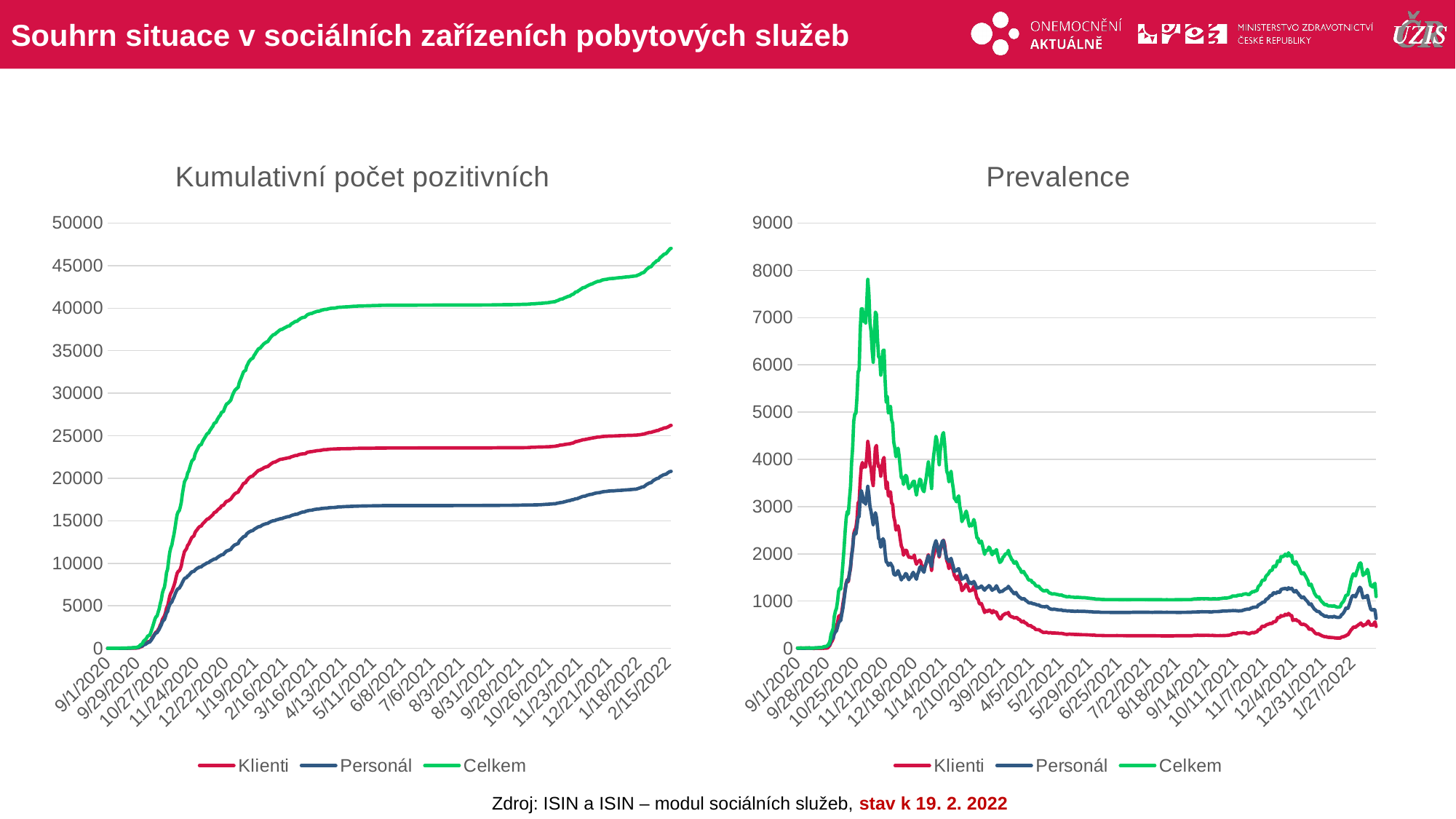

# Souhrn situace v sociálních zařízeních pobytových služeb

### Chart: Kumulativní počet pozitivních

| Category | Klienti | Personál | Celkem |
|---|---|---|---|
| 44075 | 6.0 | 2.0 | 8.0 |
| 44076 | 6.0 | 2.0 | 8.0 |
| 44077 | 6.0 | 2.0 | 8.0 |
| 44078 | 6.0 | 6.0 | 12.0 |
| 44079 | 6.0 | 6.0 | 12.0 |
| 44080 | 6.0 | 6.0 | 12.0 |
| 44081 | 6.0 | 6.0 | 12.0 |
| 44082 | 7.0 | 6.0 | 13.0 |
| 44083 | 8.0 | 8.0 | 16.0 |
| 44084 | 8.0 | 9.0 | 17.0 |
| 44085 | 8.0 | 10.0 | 18.0 |
| 44086 | 12.0 | 11.0 | 23.0 |
| 44087 | 13.0 | 11.0 | 24.0 |
| 44088 | 14.0 | 14.0 | 28.0 |
| 44089 | 14.0 | 15.0 | 29.0 |
| 44090 | 14.0 | 17.0 | 31.0 |
| 44091 | 14.0 | 19.0 | 33.0 |
| 44092 | 16.0 | 21.0 | 37.0 |
| 44093 | 17.0 | 22.0 | 39.0 |
| 44094 | 20.0 | 26.0 | 46.0 |
| 44095 | 21.0 | 31.0 | 52.0 |
| 44096 | 22.0 | 37.0 | 59.0 |
| 44097 | 23.0 | 38.0 | 61.0 |
| 44098 | 26.0 | 42.0 | 68.0 |
| 44099 | 27.0 | 54.0 | 81.0 |
| 44100 | 32.0 | 61.0 | 93.0 |
| 44101 | 37.0 | 63.0 | 100.0 |
| 44102 | 40.0 | 69.0 | 109.0 |
| 44103 | 45.0 | 94.0 | 139.0 |
| 44104 | 73.0 | 104.0 | 177.0 |
| 44105 | 104.0 | 134.0 | 238.0 |
| 44106 | 166.0 | 230.0 | 396.0 |
| 44107 | 202.0 | 261.0 | 463.0 |
| 44108 | 256.0 | 292.0 | 548.0 |
| 44109 | 423.0 | 389.0 | 812.0 |
| 44110 | 505.0 | 440.0 | 945.0 |
| 44111 | 550.0 | 483.0 | 1033.0 |
| 44112 | 629.0 | 569.0 | 1198.0 |
| 44113 | 768.0 | 662.0 | 1430.0 |
| 44114 | 798.0 | 713.0 | 1511.0 |
| 44115 | 811.0 | 739.0 | 1550.0 |
| 44116 | 949.0 | 913.0 | 1862.0 |
| 44117 | 1174.0 | 1075.0 | 2249.0 |
| 44118 | 1355.0 | 1274.0 | 2629.0 |
| 44119 | 1555.0 | 1483.0 | 3038.0 |
| 44120 | 1760.0 | 1697.0 | 3457.0 |
| 44121 | 1916.0 | 1804.0 | 3720.0 |
| 44122 | 1957.0 | 1853.0 | 3810.0 |
| 44123 | 2200.0 | 2052.0 | 4252.0 |
| 44124 | 2400.0 | 2254.0 | 4654.0 |
| 44125 | 2727.0 | 2525.0 | 5252.0 |
| 44126 | 2961.0 | 2766.0 | 5727.0 |
| 44127 | 3385.0 | 3107.0 | 6492.0 |
| 44128 | 3613.0 | 3297.0 | 6910.0 |
| 44129 | 3811.0 | 3387.0 | 7198.0 |
| 44130 | 4200.0 | 3770.0 | 7970.0 |
| 44131 | 4736.0 | 4188.0 | 8924.0 |
| 44132 | 4999.0 | 4325.0 | 9324.0 |
| 44133 | 5544.0 | 4807.0 | 10351.0 |
| 44134 | 6134.0 | 5151.0 | 11285.0 |
| 44135 | 6472.0 | 5338.0 | 11810.0 |
| 44136 | 6686.0 | 5458.0 | 12144.0 |
| 44137 | 7023.0 | 5772.0 | 12795.0 |
| 44138 | 7371.0 | 6015.0 | 13386.0 |
| 44139 | 7795.0 | 6360.0 | 14155.0 |
| 44140 | 8335.0 | 6650.0 | 14985.0 |
| 44141 | 8826.0 | 6896.0 | 15722.0 |
| 44142 | 9041.0 | 7016.0 | 16057.0 |
| 44143 | 9120.0 | 7067.0 | 16187.0 |
| 44144 | 9326.0 | 7274.0 | 16600.0 |
| 44145 | 9711.0 | 7485.0 | 17196.0 |
| 44146 | 10390.0 | 7757.0 | 18147.0 |
| 44147 | 10892.0 | 8002.0 | 18894.0 |
| 44148 | 11377.0 | 8211.0 | 19588.0 |
| 44149 | 11558.0 | 8286.0 | 19844.0 |
| 44150 | 11727.0 | 8318.0 | 20045.0 |
| 44151 | 12115.0 | 8515.0 | 20630.0 |
| 44152 | 12254.0 | 8566.0 | 20820.0 |
| 44153 | 12523.0 | 8733.0 | 21256.0 |
| 44154 | 12795.0 | 8867.0 | 21662.0 |
| 44155 | 13037.0 | 8994.0 | 22031.0 |
| 44156 | 13132.0 | 9035.0 | 22167.0 |
| 44157 | 13224.0 | 9053.0 | 22277.0 |
| 44158 | 13609.0 | 9200.0 | 22809.0 |
| 44159 | 13810.0 | 9311.0 | 23121.0 |
| 44160 | 13940.0 | 9407.0 | 23347.0 |
| 44161 | 14139.0 | 9465.0 | 23604.0 |
| 44162 | 14278.0 | 9548.0 | 23826.0 |
| 44163 | 14356.0 | 9571.0 | 23927.0 |
| 44164 | 14386.0 | 9587.0 | 23973.0 |
| 44165 | 14599.0 | 9699.0 | 24298.0 |
| 44166 | 14723.0 | 9790.0 | 24513.0 |
| 44167 | 14857.0 | 9864.0 | 24721.0 |
| 44168 | 14987.0 | 9927.0 | 24914.0 |
| 44169 | 15135.0 | 10020.0 | 25155.0 |
| 44170 | 15224.0 | 10062.0 | 25286.0 |
| 44171 | 15246.0 | 10089.0 | 25335.0 |
| 44172 | 15389.0 | 10210.0 | 25599.0 |
| 44173 | 15480.0 | 10289.0 | 25769.0 |
| 44174 | 15621.0 | 10354.0 | 25975.0 |
| 44175 | 15705.0 | 10415.0 | 26120.0 |
| 44176 | 15938.0 | 10495.0 | 26433.0 |
| 44177 | 16006.0 | 10516.0 | 26522.0 |
| 44178 | 16056.0 | 10533.0 | 26589.0 |
| 44179 | 16206.0 | 10673.0 | 26879.0 |
| 44180 | 16340.0 | 10745.0 | 27085.0 |
| 44181 | 16440.0 | 10843.0 | 27283.0 |
| 44182 | 16508.0 | 10897.0 | 27405.0 |
| 44183 | 16731.0 | 10983.0 | 27714.0 |
| 44184 | 16792.0 | 11015.0 | 27807.0 |
| 44185 | 16814.0 | 11044.0 | 27858.0 |
| 44186 | 16994.0 | 11210.0 | 28204.0 |
| 44187 | 17171.0 | 11327.0 | 28498.0 |
| 44188 | 17293.0 | 11451.0 | 28744.0 |
| 44189 | 17311.0 | 11483.0 | 28794.0 |
| 44190 | 17383.0 | 11534.0 | 28917.0 |
| 44191 | 17462.0 | 11587.0 | 29049.0 |
| 44192 | 17560.0 | 11636.0 | 29196.0 |
| 44193 | 17726.0 | 11832.0 | 29558.0 |
| 44194 | 17912.0 | 11980.0 | 29892.0 |
| 44195 | 18058.0 | 12093.0 | 30151.0 |
| 44196 | 18194.0 | 12184.0 | 30378.0 |
| 44197 | 18261.0 | 12217.0 | 30478.0 |
| 44198 | 18322.0 | 12282.0 | 30604.0 |
| 44199 | 18364.0 | 12321.0 | 30685.0 |
| 44200 | 18634.0 | 12610.0 | 31244.0 |
| 44201 | 18789.0 | 12759.0 | 31548.0 |
| 44202 | 18952.0 | 12880.0 | 31832.0 |
| 44203 | 19186.0 | 12989.0 | 32175.0 |
| 44204 | 19374.0 | 13122.0 | 32496.0 |
| 44205 | 19439.0 | 13179.0 | 32618.0 |
| 44206 | 19472.0 | 13206.0 | 32678.0 |
| 44207 | 19715.0 | 13450.0 | 33165.0 |
| 44208 | 19842.0 | 13550.0 | 33392.0 |
| 44209 | 20017.0 | 13662.0 | 33679.0 |
| 44210 | 20114.0 | 13720.0 | 33834.0 |
| 44211 | 20201.0 | 13791.0 | 33992.0 |
| 44212 | 20236.0 | 13827.0 | 34063.0 |
| 44213 | 20282.0 | 13856.0 | 34138.0 |
| 44214 | 20447.0 | 13987.0 | 34434.0 |
| 44215 | 20529.0 | 14064.0 | 34593.0 |
| 44216 | 20676.0 | 14137.0 | 34813.0 |
| 44217 | 20784.0 | 14206.0 | 34990.0 |
| 44218 | 20902.0 | 14289.0 | 35191.0 |
| 44219 | 20955.0 | 14317.0 | 35272.0 |
| 44220 | 20981.0 | 14331.0 | 35312.0 |
| 44221 | 21067.0 | 14422.0 | 35489.0 |
| 44222 | 21110.0 | 14501.0 | 35611.0 |
| 44223 | 21206.0 | 14561.0 | 35767.0 |
| 44224 | 21273.0 | 14595.0 | 35868.0 |
| 44225 | 21310.0 | 14644.0 | 35954.0 |
| 44226 | 21359.0 | 14675.0 | 36034.0 |
| 44227 | 21369.0 | 14689.0 | 36058.0 |
| 44228 | 21477.0 | 14772.0 | 36249.0 |
| 44229 | 21574.0 | 14848.0 | 36422.0 |
| 44230 | 21677.0 | 14907.0 | 36584.0 |
| 44231 | 21761.0 | 14954.0 | 36715.0 |
| 44232 | 21846.0 | 15003.0 | 36849.0 |
| 44233 | 21890.0 | 15015.0 | 36905.0 |
| 44234 | 21906.0 | 15033.0 | 36939.0 |
| 44235 | 21972.0 | 15108.0 | 37080.0 |
| 44236 | 22038.0 | 15130.0 | 37168.0 |
| 44237 | 22105.0 | 15164.0 | 37269.0 |
| 44238 | 22174.0 | 15206.0 | 37380.0 |
| 44239 | 22226.0 | 15246.0 | 37472.0 |
| 44240 | 22234.0 | 15261.0 | 37495.0 |
| 44241 | 22248.0 | 15276.0 | 37524.0 |
| 44242 | 22285.0 | 15341.0 | 37626.0 |
| 44243 | 22304.0 | 15375.0 | 37679.0 |
| 44244 | 22334.0 | 15411.0 | 37745.0 |
| 44245 | 22364.0 | 15446.0 | 37810.0 |
| 44246 | 22392.0 | 15486.0 | 37878.0 |
| 44247 | 22410.0 | 15493.0 | 37903.0 |
| 44248 | 22417.0 | 15515.0 | 37932.0 |
| 44249 | 22509.0 | 15595.0 | 38104.0 |
| 44250 | 22545.0 | 15643.0 | 38188.0 |
| 44251 | 22579.0 | 15678.0 | 38257.0 |
| 44252 | 22625.0 | 15712.0 | 38337.0 |
| 44253 | 22673.0 | 15756.0 | 38429.0 |
| 44254 | 22683.0 | 15767.0 | 38450.0 |
| 44255 | 22686.0 | 15777.0 | 38463.0 |
| 44256 | 22764.0 | 15839.0 | 38603.0 |
| 44257 | 22792.0 | 15881.0 | 38673.0 |
| 44258 | 22838.0 | 15938.0 | 38776.0 |
| 44259 | 22849.0 | 15985.0 | 38834.0 |
| 44260 | 22873.0 | 16020.0 | 38893.0 |
| 44261 | 22878.0 | 16034.0 | 38912.0 |
| 44262 | 22884.0 | 16046.0 | 38930.0 |
| 44263 | 22911.0 | 16111.0 | 39022.0 |
| 44264 | 23013.0 | 16149.0 | 39162.0 |
| 44265 | 23072.0 | 16179.0 | 39251.0 |
| 44266 | 23085.0 | 16209.0 | 39294.0 |
| 44267 | 23119.0 | 16229.0 | 39348.0 |
| 44268 | 23128.0 | 16241.0 | 39369.0 |
| 44269 | 23135.0 | 16248.0 | 39383.0 |
| 44270 | 23164.0 | 16289.0 | 39453.0 |
| 44271 | 23185.0 | 16315.0 | 39500.0 |
| 44272 | 23197.0 | 16342.0 | 39539.0 |
| 44273 | 23234.0 | 16358.0 | 39592.0 |
| 44274 | 23252.0 | 16381.0 | 39633.0 |
| 44275 | 23261.0 | 16383.0 | 39644.0 |
| 44276 | 23265.0 | 16388.0 | 39653.0 |
| 44277 | 23279.0 | 16424.0 | 39703.0 |
| 44278 | 23309.0 | 16444.0 | 39753.0 |
| 44279 | 23329.0 | 16454.0 | 39783.0 |
| 44280 | 23360.0 | 16464.0 | 39824.0 |
| 44281 | 23366.0 | 16481.0 | 39847.0 |
| 44282 | 23369.0 | 16484.0 | 39853.0 |
| 44283 | 23373.0 | 16485.0 | 39858.0 |
| 44284 | 23396.0 | 16509.0 | 39905.0 |
| 44285 | 23409.0 | 16528.0 | 39937.0 |
| 44286 | 23420.0 | 16542.0 | 39962.0 |
| 44287 | 23431.0 | 16554.0 | 39985.0 |
| 44288 | 23435.0 | 16559.0 | 39994.0 |
| 44289 | 23439.0 | 16563.0 | 40002.0 |
| 44290 | 23441.0 | 16565.0 | 40006.0 |
| 44291 | 23442.0 | 16572.0 | 40014.0 |
| 44292 | 23447.0 | 16594.0 | 40041.0 |
| 44293 | 23466.0 | 16612.0 | 40078.0 |
| 44294 | 23468.0 | 16628.0 | 40096.0 |
| 44295 | 23471.0 | 16636.0 | 40107.0 |
| 44296 | 23472.0 | 16642.0 | 40114.0 |
| 44297 | 23472.0 | 16643.0 | 40115.0 |
| 44298 | 23473.0 | 16652.0 | 40125.0 |
| 44299 | 23475.0 | 16659.0 | 40134.0 |
| 44300 | 23477.0 | 16664.0 | 40141.0 |
| 44301 | 23481.0 | 16670.0 | 40151.0 |
| 44302 | 23482.0 | 16677.0 | 40159.0 |
| 44303 | 23483.0 | 16678.0 | 40161.0 |
| 44304 | 23485.0 | 16679.0 | 40164.0 |
| 44305 | 23490.0 | 16691.0 | 40181.0 |
| 44306 | 23495.0 | 16698.0 | 40193.0 |
| 44307 | 23498.0 | 16703.0 | 40201.0 |
| 44308 | 23509.0 | 16707.0 | 40216.0 |
| 44309 | 23516.0 | 16710.0 | 40226.0 |
| 44310 | 23517.0 | 16711.0 | 40228.0 |
| 44311 | 23517.0 | 16711.0 | 40228.0 |
| 44312 | 23519.0 | 16719.0 | 40238.0 |
| 44313 | 23523.0 | 16728.0 | 40251.0 |
| 44314 | 23524.0 | 16732.0 | 40256.0 |
| 44315 | 23526.0 | 16734.0 | 40260.0 |
| 44316 | 23527.0 | 16739.0 | 40266.0 |
| 44317 | 23527.0 | 16739.0 | 40266.0 |
| 44318 | 23527.0 | 16740.0 | 40267.0 |
| 44319 | 23529.0 | 16744.0 | 40273.0 |
| 44320 | 23529.0 | 16746.0 | 40275.0 |
| 44321 | 23532.0 | 16747.0 | 40279.0 |
| 44322 | 23532.0 | 16752.0 | 40284.0 |
| 44323 | 23533.0 | 16754.0 | 40287.0 |
| 44324 | 23533.0 | 16755.0 | 40288.0 |
| 44325 | 23536.0 | 16755.0 | 40291.0 |
| 44326 | 23541.0 | 16758.0 | 40299.0 |
| 44327 | 23543.0 | 16762.0 | 40305.0 |
| 44328 | 23543.0 | 16762.0 | 40305.0 |
| 44329 | 23546.0 | 16764.0 | 40310.0 |
| 44330 | 23551.0 | 16765.0 | 40316.0 |
| 44331 | 23552.0 | 16765.0 | 40317.0 |
| 44332 | 23552.0 | 16765.0 | 40317.0 |
| 44333 | 23555.0 | 16770.0 | 40325.0 |
| 44334 | 23555.0 | 16775.0 | 40330.0 |
| 44335 | 23557.0 | 16777.0 | 40334.0 |
| 44336 | 23557.0 | 16780.0 | 40337.0 |
| 44337 | 23557.0 | 16781.0 | 40338.0 |
| 44338 | 23557.0 | 16781.0 | 40338.0 |
| 44339 | 23557.0 | 16781.0 | 40338.0 |
| 44340 | 23559.0 | 16783.0 | 40342.0 |
| 44341 | 23559.0 | 16784.0 | 40343.0 |
| 44342 | 23559.0 | 16785.0 | 40344.0 |
| 44343 | 23559.0 | 16787.0 | 40346.0 |
| 44344 | 23559.0 | 16787.0 | 40346.0 |
| 44345 | 23559.0 | 16787.0 | 40346.0 |
| 44346 | 23559.0 | 16787.0 | 40346.0 |
| 44347 | 23560.0 | 16787.0 | 40347.0 |
| 44348 | 23560.0 | 16787.0 | 40347.0 |
| 44349 | 23563.0 | 16787.0 | 40350.0 |
| 44350 | 23564.0 | 16789.0 | 40353.0 |
| 44351 | 23564.0 | 16789.0 | 40353.0 |
| 44352 | 23564.0 | 16789.0 | 40353.0 |
| 44353 | 23564.0 | 16789.0 | 40353.0 |
| 44354 | 23565.0 | 16789.0 | 40354.0 |
| 44355 | 23565.0 | 16789.0 | 40354.0 |
| 44356 | 23565.0 | 16789.0 | 40354.0 |
| 44357 | 23565.0 | 16789.0 | 40354.0 |
| 44358 | 23566.0 | 16789.0 | 40355.0 |
| 44359 | 23566.0 | 16789.0 | 40355.0 |
| 44360 | 23566.0 | 16789.0 | 40355.0 |
| 44361 | 23566.0 | 16789.0 | 40355.0 |
| 44362 | 23566.0 | 16789.0 | 40355.0 |
| 44363 | 23566.0 | 16789.0 | 40355.0 |
| 44364 | 23567.0 | 16789.0 | 40356.0 |
| 44365 | 23567.0 | 16789.0 | 40356.0 |
| 44366 | 23567.0 | 16789.0 | 40356.0 |
| 44367 | 23567.0 | 16789.0 | 40356.0 |
| 44368 | 23567.0 | 16789.0 | 40356.0 |
| 44369 | 23567.0 | 16789.0 | 40356.0 |
| 44370 | 23568.0 | 16789.0 | 40357.0 |
| 44371 | 23569.0 | 16789.0 | 40358.0 |
| 44372 | 23569.0 | 16789.0 | 40358.0 |
| 44373 | 23569.0 | 16789.0 | 40358.0 |
| 44374 | 23569.0 | 16789.0 | 40358.0 |
| 44375 | 23569.0 | 16789.0 | 40358.0 |
| 44376 | 23569.0 | 16789.0 | 40358.0 |
| 44377 | 23569.0 | 16790.0 | 40359.0 |
| 44378 | 23570.0 | 16790.0 | 40360.0 |
| 44379 | 23570.0 | 16790.0 | 40360.0 |
| 44380 | 23570.0 | 16790.0 | 40360.0 |
| 44381 | 23571.0 | 16790.0 | 40361.0 |
| 44382 | 23571.0 | 16790.0 | 40361.0 |
| 44383 | 23571.0 | 16790.0 | 40361.0 |
| 44384 | 23571.0 | 16791.0 | 40362.0 |
| 44385 | 23572.0 | 16792.0 | 40364.0 |
| 44386 | 23572.0 | 16792.0 | 40364.0 |
| 44387 | 23572.0 | 16792.0 | 40364.0 |
| 44388 | 23572.0 | 16793.0 | 40365.0 |
| 44389 | 23572.0 | 16793.0 | 40365.0 |
| 44390 | 23572.0 | 16793.0 | 40365.0 |
| 44391 | 23572.0 | 16793.0 | 40365.0 |
| 44392 | 23572.0 | 16793.0 | 40365.0 |
| 44393 | 23572.0 | 16793.0 | 40365.0 |
| 44394 | 23572.0 | 16793.0 | 40365.0 |
| 44395 | 23572.0 | 16793.0 | 40365.0 |
| 44396 | 23572.0 | 16793.0 | 40365.0 |
| 44397 | 23572.0 | 16793.0 | 40365.0 |
| 44398 | 23572.0 | 16794.0 | 40366.0 |
| 44399 | 23572.0 | 16794.0 | 40366.0 |
| 44400 | 23572.0 | 16794.0 | 40366.0 |
| 44401 | 23573.0 | 16794.0 | 40367.0 |
| 44402 | 23573.0 | 16794.0 | 40367.0 |
| 44403 | 23573.0 | 16794.0 | 40367.0 |
| 44404 | 23573.0 | 16795.0 | 40368.0 |
| 44405 | 23573.0 | 16797.0 | 40370.0 |
| 44406 | 23573.0 | 16797.0 | 40370.0 |
| 44407 | 23573.0 | 16797.0 | 40370.0 |
| 44408 | 23573.0 | 16797.0 | 40370.0 |
| 44409 | 23573.0 | 16797.0 | 40370.0 |
| 44410 | 23573.0 | 16797.0 | 40370.0 |
| 44411 | 23573.0 | 16797.0 | 40370.0 |
| 44412 | 23573.0 | 16797.0 | 40370.0 |
| 44413 | 23573.0 | 16797.0 | 40370.0 |
| 44414 | 23573.0 | 16797.0 | 40370.0 |
| 44415 | 23573.0 | 16797.0 | 40370.0 |
| 44416 | 23573.0 | 16798.0 | 40371.0 |
| 44417 | 23573.0 | 16798.0 | 40371.0 |
| 44418 | 23573.0 | 16798.0 | 40371.0 |
| 44419 | 23573.0 | 16799.0 | 40372.0 |
| 44420 | 23573.0 | 16799.0 | 40372.0 |
| 44421 | 23573.0 | 16799.0 | 40372.0 |
| 44422 | 23573.0 | 16799.0 | 40372.0 |
| 44423 | 23573.0 | 16799.0 | 40372.0 |
| 44424 | 23574.0 | 16799.0 | 40373.0 |
| 44425 | 23575.0 | 16799.0 | 40374.0 |
| 44426 | 23575.0 | 16799.0 | 40374.0 |
| 44427 | 23576.0 | 16799.0 | 40375.0 |
| 44428 | 23576.0 | 16799.0 | 40375.0 |
| 44429 | 23576.0 | 16799.0 | 40375.0 |
| 44430 | 23576.0 | 16799.0 | 40375.0 |
| 44431 | 23578.0 | 16800.0 | 40378.0 |
| 44432 | 23578.0 | 16800.0 | 40378.0 |
| 44433 | 23578.0 | 16800.0 | 40378.0 |
| 44434 | 23578.0 | 16801.0 | 40379.0 |
| 44435 | 23578.0 | 16802.0 | 40380.0 |
| 44436 | 23578.0 | 16803.0 | 40381.0 |
| 44437 | 23578.0 | 16803.0 | 40381.0 |
| 44438 | 23578.0 | 16803.0 | 40381.0 |
| 44439 | 23578.0 | 16803.0 | 40381.0 |
| 44440 | 23579.0 | 16808.0 | 40387.0 |
| 44441 | 23583.0 | 16809.0 | 40392.0 |
| 44442 | 23585.0 | 16810.0 | 40395.0 |
| 44443 | 23586.0 | 16810.0 | 40396.0 |
| 44444 | 23586.0 | 16810.0 | 40396.0 |
| 44445 | 23590.0 | 16811.0 | 40401.0 |
| 44446 | 23590.0 | 16813.0 | 40403.0 |
| 44447 | 23590.0 | 16814.0 | 40404.0 |
| 44448 | 23591.0 | 16815.0 | 40406.0 |
| 44449 | 23591.0 | 16816.0 | 40407.0 |
| 44450 | 23591.0 | 16816.0 | 40407.0 |
| 44451 | 23591.0 | 16817.0 | 40408.0 |
| 44452 | 23592.0 | 16817.0 | 40409.0 |
| 44453 | 23592.0 | 16818.0 | 40410.0 |
| 44454 | 23592.0 | 16818.0 | 40410.0 |
| 44455 | 23592.0 | 16818.0 | 40410.0 |
| 44456 | 23592.0 | 16818.0 | 40410.0 |
| 44457 | 23592.0 | 16819.0 | 40411.0 |
| 44458 | 23592.0 | 16819.0 | 40411.0 |
| 44459 | 23593.0 | 16823.0 | 40416.0 |
| 44460 | 23597.0 | 16827.0 | 40424.0 |
| 44461 | 23598.0 | 16829.0 | 40427.0 |
| 44462 | 23598.0 | 16829.0 | 40427.0 |
| 44463 | 23598.0 | 16829.0 | 40427.0 |
| 44464 | 23598.0 | 16830.0 | 40428.0 |
| 44465 | 23598.0 | 16831.0 | 40429.0 |
| 44466 | 23600.0 | 16836.0 | 40436.0 |
| 44467 | 23600.0 | 16838.0 | 40438.0 |
| 44468 | 23601.0 | 16845.0 | 40446.0 |
| 44469 | 23601.0 | 16848.0 | 40449.0 |
| 44470 | 23602.0 | 16850.0 | 40452.0 |
| 44471 | 23603.0 | 16850.0 | 40453.0 |
| 44472 | 23604.0 | 16850.0 | 40454.0 |
| 44473 | 23606.0 | 16854.0 | 40460.0 |
| 44474 | 23608.0 | 16859.0 | 40467.0 |
| 44475 | 23619.0 | 16861.0 | 40480.0 |
| 44476 | 23621.0 | 16862.0 | 40483.0 |
| 44477 | 23646.0 | 16864.0 | 40510.0 |
| 44478 | 23647.0 | 16865.0 | 40512.0 |
| 44479 | 23647.0 | 16865.0 | 40512.0 |
| 44480 | 23648.0 | 16867.0 | 40515.0 |
| 44481 | 23649.0 | 16870.0 | 40519.0 |
| 44482 | 23669.0 | 16871.0 | 40540.0 |
| 44483 | 23672.0 | 16874.0 | 40546.0 |
| 44484 | 23674.0 | 16881.0 | 40555.0 |
| 44485 | 23674.0 | 16883.0 | 40557.0 |
| 44486 | 23674.0 | 16884.0 | 40558.0 |
| 44487 | 23680.0 | 16896.0 | 40576.0 |
| 44488 | 23685.0 | 16904.0 | 40589.0 |
| 44489 | 23689.0 | 16915.0 | 40604.0 |
| 44490 | 23691.0 | 16922.0 | 40613.0 |
| 44491 | 23696.0 | 16933.0 | 40629.0 |
| 44492 | 23697.0 | 16933.0 | 40630.0 |
| 44493 | 23698.0 | 16937.0 | 40635.0 |
| 44494 | 23712.0 | 16957.0 | 40669.0 |
| 44495 | 23721.0 | 16963.0 | 40684.0 |
| 44496 | 23732.0 | 16981.0 | 40713.0 |
| 44497 | 23732.0 | 16984.0 | 40716.0 |
| 44498 | 23750.0 | 16992.0 | 40742.0 |
| 44499 | 23757.0 | 16997.0 | 40754.0 |
| 44500 | 23768.0 | 17001.0 | 40769.0 |
| 44501 | 23803.0 | 17042.0 | 40845.0 |
| 44502 | 23818.0 | 17068.0 | 40886.0 |
| 44503 | 23834.0 | 17089.0 | 40923.0 |
| 44504 | 23887.0 | 17114.0 | 41001.0 |
| 44505 | 23910.0 | 17141.0 | 41051.0 |
| 44506 | 23916.0 | 17154.0 | 41070.0 |
| 44507 | 23921.0 | 17159.0 | 41080.0 |
| 44508 | 23951.0 | 17211.0 | 41162.0 |
| 44509 | 23980.0 | 17239.0 | 41219.0 |
| 44510 | 23996.0 | 17270.0 | 41266.0 |
| 44511 | 24014.0 | 17308.0 | 41322.0 |
| 44512 | 24031.0 | 17342.0 | 41373.0 |
| 44513 | 24044.0 | 17362.0 | 41406.0 |
| 44514 | 24058.0 | 17376.0 | 41434.0 |
| 44515 | 24101.0 | 17434.0 | 41535.0 |
| 44516 | 24133.0 | 17468.0 | 41601.0 |
| 44517 | 24158.0 | 17482.0 | 41640.0 |
| 44518 | 24214.0 | 17524.0 | 41738.0 |
| 44519 | 24299.0 | 17576.0 | 41875.0 |
| 44520 | 24325.0 | 17589.0 | 41914.0 |
| 44521 | 24334.0 | 17596.0 | 41930.0 |
| 44522 | 24384.0 | 17670.0 | 42054.0 |
| 44523 | 24407.0 | 17714.0 | 42121.0 |
| 44524 | 24449.0 | 17763.0 | 42212.0 |
| 44525 | 24478.0 | 17812.0 | 42290.0 |
| 44526 | 24531.0 | 17862.0 | 42393.0 |
| 44527 | 24536.0 | 17884.0 | 42420.0 |
| 44528 | 24543.0 | 17891.0 | 42434.0 |
| 44529 | 24587.0 | 17936.0 | 42523.0 |
| 44530 | 24601.0 | 17984.0 | 42585.0 |
| 44531 | 24631.0 | 18027.0 | 42658.0 |
| 44532 | 24662.0 | 18060.0 | 42722.0 |
| 44533 | 24675.0 | 18090.0 | 42765.0 |
| 44534 | 24713.0 | 18111.0 | 42824.0 |
| 44535 | 24720.0 | 18121.0 | 42841.0 |
| 44536 | 24750.0 | 18171.0 | 42921.0 |
| 44537 | 24772.0 | 18207.0 | 42979.0 |
| 44538 | 24790.0 | 18242.0 | 43032.0 |
| 44539 | 24821.0 | 18268.0 | 43089.0 |
| 44540 | 24851.0 | 18287.0 | 43138.0 |
| 44541 | 24857.0 | 18300.0 | 43157.0 |
| 44542 | 24857.0 | 18309.0 | 43166.0 |
| 44543 | 24873.0 | 18341.0 | 43214.0 |
| 44544 | 24900.0 | 18377.0 | 43277.0 |
| 44545 | 24916.0 | 18405.0 | 43321.0 |
| 44546 | 24923.0 | 18423.0 | 43346.0 |
| 44547 | 24935.0 | 18438.0 | 43373.0 |
| 44548 | 24937.0 | 18446.0 | 43383.0 |
| 44549 | 24940.0 | 18456.0 | 43396.0 |
| 44550 | 24956.0 | 18483.0 | 43439.0 |
| 44551 | 24964.0 | 18496.0 | 43460.0 |
| 44552 | 24967.0 | 18505.0 | 43472.0 |
| 44553 | 24972.0 | 18509.0 | 43481.0 |
| 44554 | 24972.0 | 18516.0 | 43488.0 |
| 44555 | 24977.0 | 18519.0 | 43496.0 |
| 44556 | 24977.0 | 18524.0 | 43501.0 |
| 44557 | 24987.0 | 18534.0 | 43521.0 |
| 44558 | 24993.0 | 18551.0 | 43544.0 |
| 44559 | 24999.0 | 18560.0 | 43559.0 |
| 44560 | 25001.0 | 18570.0 | 43571.0 |
| 44561 | 25011.0 | 18576.0 | 43587.0 |
| 44562 | 25013.0 | 18576.0 | 43589.0 |
| 44563 | 25013.0 | 18580.0 | 43593.0 |
| 44564 | 25017.0 | 18600.0 | 43617.0 |
| 44565 | 25022.0 | 18614.0 | 43636.0 |
| 44566 | 25029.0 | 18619.0 | 43648.0 |
| 44567 | 25036.0 | 18628.0 | 43664.0 |
| 44568 | 25042.0 | 18639.0 | 43681.0 |
| 44569 | 25043.0 | 18642.0 | 43685.0 |
| 44570 | 25045.0 | 18645.0 | 43690.0 |
| 44571 | 25046.0 | 18663.0 | 43709.0 |
| 44572 | 25054.0 | 18674.0 | 43728.0 |
| 44573 | 25058.0 | 18683.0 | 43741.0 |
| 44574 | 25061.0 | 18696.0 | 43757.0 |
| 44575 | 25069.0 | 18708.0 | 43777.0 |
| 44576 | 25070.0 | 18714.0 | 43784.0 |
| 44577 | 25074.0 | 18725.0 | 43799.0 |
| 44578 | 25094.0 | 18772.0 | 43866.0 |
| 44579 | 25106.0 | 18807.0 | 43913.0 |
| 44580 | 25117.0 | 18848.0 | 43965.0 |
| 44581 | 25138.0 | 18894.0 | 44032.0 |
| 44582 | 25153.0 | 18962.0 | 44115.0 |
| 44583 | 25185.0 | 18982.0 | 44167.0 |
| 44584 | 25191.0 | 18997.0 | 44188.0 |
| 44585 | 25235.0 | 19090.0 | 44325.0 |
| 44586 | 25277.0 | 19193.0 | 44470.0 |
| 44587 | 25315.0 | 19290.0 | 44605.0 |
| 44588 | 25339.0 | 19349.0 | 44688.0 |
| 44589 | 25387.0 | 19423.0 | 44810.0 |
| 44590 | 25391.0 | 19453.0 | 44844.0 |
| 44591 | 25397.0 | 19484.0 | 44881.0 |
| 44592 | 25440.0 | 19600.0 | 45040.0 |
| 44593 | 25489.0 | 19716.0 | 45205.0 |
| 44594 | 25520.0 | 19797.0 | 45317.0 |
| 44595 | 25541.0 | 19865.0 | 45406.0 |
| 44596 | 25599.0 | 19948.0 | 45547.0 |
| 44597 | 25619.0 | 19980.0 | 45599.0 |
| 44598 | 25631.0 | 20003.0 | 45634.0 |
| 44599 | 25716.0 | 20135.0 | 45851.0 |
| 44600 | 25762.0 | 20221.0 | 45983.0 |
| 44601 | 25788.0 | 20287.0 | 46075.0 |
| 44602 | 25834.0 | 20354.0 | 46188.0 |
| 44603 | 25909.0 | 20410.0 | 46319.0 |
| 44604 | 25928.0 | 20446.0 | 46374.0 |
| 44605 | 25933.0 | 20472.0 | 46405.0 |
| 44606 | 25986.0 | 20546.0 | 46532.0 |
| 44607 | 26039.0 | 20655.0 | 46694.0 |
| 44608 | 26097.0 | 20733.0 | 46830.0 |
| 44609 | 26200.0 | 20788.0 | 46988.0 |
| 44610 | 26216.0 | 20812.0 | 47028.0 |

### Chart: Prevalence

| Category | Klienti | Personál | Celkem |
|---|---|---|---|
| 44075 | 6.0 | 2.0 | 8.0 |
| 44076 | 6.0 | 1.0 | 7.0 |
| 44077 | 6.0 | 1.0 | 7.0 |
| 44078 | 6.0 | 5.0 | 11.0 |
| 44079 | 6.0 | 2.0 | 8.0 |
| 44080 | 6.0 | 2.0 | 8.0 |
| 44081 | 6.0 | 2.0 | 8.0 |
| 44082 | 7.0 | 2.0 | 9.0 |
| 44083 | 7.0 | 4.0 | 11.0 |
| 44084 | 6.0 | 4.0 | 10.0 |
| 44085 | 6.0 | 4.0 | 10.0 |
| 44086 | 10.0 | 4.0 | 14.0 |
| 44087 | 1.0 | 3.0 | 4.0 |
| 44088 | 1.0 | 6.0 | 7.0 |
| 44089 | 0.0 | 6.0 | 6.0 |
| 44090 | 0.0 | 8.0 | 8.0 |
| 44091 | 0.0 | 9.0 | 9.0 |
| 44092 | 2.0 | 9.0 | 11.0 |
| 44093 | 1.0 | 9.0 | 10.0 |
| 44094 | 3.0 | 12.0 | 15.0 |
| 44095 | 1.0 | 13.0 | 14.0 |
| 44096 | 1.0 | 16.0 | 17.0 |
| 44097 | 1.0 | 14.0 | 15.0 |
| 44098 | 4.0 | 18.0 | 22.0 |
| 44099 | 2.0 | 29.0 | 31.0 |
| 44100 | 7.0 | 33.0 | 40.0 |
| 44101 | 7.0 | 34.0 | 41.0 |
| 44102 | 7.0 | 39.0 | 46.0 |
| 44103 | 11.0 | 58.0 | 69.0 |
| 44104 | 38.0 | 61.0 | 99.0 |
| 44105 | 67.0 | 89.0 | 156.0 |
| 44106 | 122.0 | 179.0 | 301.0 |
| 44107 | 157.0 | 203.0 | 360.0 |
| 44108 | 209.0 | 218.0 | 427.0 |
| 44109 | 366.0 | 307.0 | 673.0 |
| 44110 | 437.0 | 346.0 | 783.0 |
| 44111 | 475.0 | 371.0 | 846.0 |
| 44112 | 544.0 | 453.0 | 997.0 |
| 44113 | 676.0 | 539.0 | 1215.0 |
| 44114 | 696.0 | 576.0 | 1272.0 |
| 44115 | 665.0 | 591.0 | 1256.0 |
| 44116 | 776.0 | 730.0 | 1506.0 |
| 44117 | 949.0 | 856.0 | 1805.0 |
| 44118 | 1079.0 | 1028.0 | 2107.0 |
| 44119 | 1254.0 | 1206.0 | 2460.0 |
| 44120 | 1379.0 | 1374.0 | 2753.0 |
| 44121 | 1456.0 | 1441.0 | 2897.0 |
| 44122 | 1409.0 | 1435.0 | 2844.0 |
| 44123 | 1580.0 | 1579.0 | 3159.0 |
| 44124 | 1692.0 | 1726.0 | 3418.0 |
| 44125 | 1971.0 | 1955.0 | 3926.0 |
| 44126 | 2134.0 | 2116.0 | 4250.0 |
| 44127 | 2427.0 | 2382.0 | 4809.0 |
| 44128 | 2507.0 | 2456.0 | 4963.0 |
| 44129 | 2553.0 | 2421.0 | 4974.0 |
| 44130 | 2734.0 | 2588.0 | 5322.0 |
| 44131 | 3078.0 | 2774.0 | 5852.0 |
| 44132 | 3104.0 | 2788.0 | 5892.0 |
| 44133 | 3550.0 | 3194.0 | 6744.0 |
| 44134 | 3847.0 | 3338.0 | 7185.0 |
| 44135 | 3934.0 | 3251.0 | 7185.0 |
| 44136 | 3829.0 | 3091.0 | 6920.0 |
| 44137 | 3896.0 | 3120.0 | 7016.0 |
| 44138 | 3835.0 | 3052.0 | 6887.0 |
| 44139 | 4046.0 | 3250.0 | 7296.0 |
| 44140 | 4381.0 | 3429.0 | 7810.0 |
| 44141 | 4241.0 | 3248.0 | 7489.0 |
| 44142 | 3891.0 | 2998.0 | 6889.0 |
| 44143 | 3810.0 | 2899.0 | 6709.0 |
| 44144 | 3566.0 | 2753.0 | 6319.0 |
| 44145 | 3445.0 | 2611.0 | 6056.0 |
| 44146 | 3865.0 | 2737.0 | 6602.0 |
| 44147 | 4247.0 | 2870.0 | 7117.0 |
| 44148 | 4295.0 | 2772.0 | 7067.0 |
| 44149 | 3953.0 | 2568.0 | 6521.0 |
| 44150 | 3843.0 | 2326.0 | 6169.0 |
| 44151 | 3859.0 | 2297.0 | 6156.0 |
| 44152 | 3643.0 | 2141.0 | 5784.0 |
| 44153 | 3833.0 | 2244.0 | 6077.0 |
| 44154 | 3983.0 | 2321.0 | 6304.0 |
| 44155 | 4041.0 | 2271.0 | 6312.0 |
| 44156 | 3660.0 | 2018.0 | 5678.0 |
| 44157 | 3385.0 | 1832.0 | 5217.0 |
| 44158 | 3515.0 | 1816.0 | 5331.0 |
| 44159 | 3226.0 | 1757.0 | 4983.0 |
| 44160 | 3223.0 | 1780.0 | 5003.0 |
| 44161 | 3315.0 | 1804.0 | 5119.0 |
| 44162 | 3076.0 | 1761.0 | 4837.0 |
| 44163 | 3044.0 | 1720.0 | 4764.0 |
| 44164 | 2788.0 | 1575.0 | 4363.0 |
| 44165 | 2689.0 | 1555.0 | 4244.0 |
| 44166 | 2504.0 | 1550.0 | 4054.0 |
| 44167 | 2536.0 | 1603.0 | 4139.0 |
| 44168 | 2593.0 | 1644.0 | 4237.0 |
| 44169 | 2487.0 | 1581.0 | 4068.0 |
| 44170 | 2316.0 | 1519.0 | 3835.0 |
| 44171 | 2164.0 | 1447.0 | 3611.0 |
| 44172 | 2117.0 | 1506.0 | 3623.0 |
| 44173 | 1973.0 | 1497.0 | 3470.0 |
| 44174 | 2027.0 | 1537.0 | 3564.0 |
| 44175 | 2078.0 | 1584.0 | 3662.0 |
| 44176 | 2068.0 | 1566.0 | 3634.0 |
| 44177 | 1974.0 | 1493.0 | 3467.0 |
| 44178 | 1927.0 | 1453.0 | 3380.0 |
| 44179 | 1937.0 | 1498.0 | 3435.0 |
| 44180 | 1919.0 | 1502.0 | 3421.0 |
| 44181 | 1920.0 | 1573.0 | 3493.0 |
| 44182 | 1924.0 | 1609.0 | 3533.0 |
| 44183 | 1975.0 | 1562.0 | 3537.0 |
| 44184 | 1846.0 | 1510.0 | 3356.0 |
| 44185 | 1781.0 | 1462.0 | 3243.0 |
| 44186 | 1831.0 | 1568.0 | 3399.0 |
| 44187 | 1843.0 | 1619.0 | 3462.0 |
| 44188 | 1866.0 | 1713.0 | 3579.0 |
| 44189 | 1832.0 | 1731.0 | 3563.0 |
| 44190 | 1730.0 | 1683.0 | 3413.0 |
| 44191 | 1705.0 | 1641.0 | 3346.0 |
| 44192 | 1704.0 | 1612.0 | 3316.0 |
| 44193 | 1750.0 | 1728.0 | 3478.0 |
| 44194 | 1798.0 | 1815.0 | 3613.0 |
| 44195 | 1898.0 | 1890.0 | 3788.0 |
| 44196 | 1983.0 | 1962.0 | 3945.0 |
| 44197 | 1850.0 | 1867.0 | 3717.0 |
| 44198 | 1817.0 | 1798.0 | 3615.0 |
| 44199 | 1651.0 | 1732.0 | 3383.0 |
| 44200 | 1883.0 | 2005.0 | 3888.0 |
| 44201 | 1974.0 | 2130.0 | 4104.0 |
| 44202 | 2064.0 | 2212.0 | 4276.0 |
| 44203 | 2208.0 | 2280.0 | 4488.0 |
| 44204 | 2211.0 | 2188.0 | 4399.0 |
| 44205 | 2079.0 | 2076.0 | 4155.0 |
| 44206 | 1932.0 | 1954.0 | 3886.0 |
| 44207 | 2078.0 | 2111.0 | 4189.0 |
| 44208 | 2140.0 | 2198.0 | 4338.0 |
| 44209 | 2243.0 | 2273.0 | 4516.0 |
| 44210 | 2290.0 | 2278.0 | 4568.0 |
| 44211 | 2207.0 | 2138.0 | 4345.0 |
| 44212 | 2012.0 | 1996.0 | 4008.0 |
| 44213 | 1857.0 | 1887.0 | 3744.0 |
| 44214 | 1801.0 | 1888.0 | 3689.0 |
| 44215 | 1688.0 | 1836.0 | 3524.0 |
| 44216 | 1772.0 | 1870.0 | 3642.0 |
| 44217 | 1844.0 | 1905.0 | 3749.0 |
| 44218 | 1716.0 | 1813.0 | 3529.0 |
| 44219 | 1646.0 | 1737.0 | 3383.0 |
| 44220 | 1547.0 | 1628.0 | 3175.0 |
| 44221 | 1508.0 | 1640.0 | 3148.0 |
| 44222 | 1454.0 | 1647.0 | 3101.0 |
| 44223 | 1505.0 | 1674.0 | 3179.0 |
| 44224 | 1541.0 | 1686.0 | 3227.0 |
| 44225 | 1399.0 | 1605.0 | 3004.0 |
| 44226 | 1357.0 | 1536.0 | 2893.0 |
| 44227 | 1221.0 | 1462.0 | 2683.0 |
| 44228 | 1250.0 | 1485.0 | 2735.0 |
| 44229 | 1273.0 | 1483.0 | 2756.0 |
| 44230 | 1329.0 | 1521.0 | 2850.0 |
| 44231 | 1358.0 | 1547.0 | 2905.0 |
| 44232 | 1329.0 | 1489.0 | 2818.0 |
| 44233 | 1269.0 | 1418.0 | 2687.0 |
| 44234 | 1213.0 | 1374.0 | 2587.0 |
| 44235 | 1229.0 | 1401.0 | 2630.0 |
| 44236 | 1222.0 | 1369.0 | 2591.0 |
| 44237 | 1261.0 | 1387.0 | 2648.0 |
| 44238 | 1311.0 | 1416.0 | 2727.0 |
| 44239 | 1272.0 | 1377.0 | 2649.0 |
| 44240 | 1151.0 | 1317.0 | 2468.0 |
| 44241 | 1061.0 | 1271.0 | 2332.0 |
| 44242 | 1039.0 | 1290.0 | 2329.0 |
| 44243 | 956.0 | 1281.0 | 2237.0 |
| 44244 | 934.0 | 1299.0 | 2233.0 |
| 44245 | 951.0 | 1320.0 | 2271.0 |
| 44246 | 890.0 | 1296.0 | 2186.0 |
| 44247 | 828.0 | 1256.0 | 2084.0 |
| 44248 | 758.0 | 1232.0 | 1990.0 |
| 44249 | 803.0 | 1268.0 | 2071.0 |
| 44250 | 776.0 | 1285.0 | 2061.0 |
| 44251 | 786.0 | 1302.0 | 2088.0 |
| 44252 | 816.0 | 1328.0 | 2144.0 |
| 44253 | 804.0 | 1311.0 | 2115.0 |
| 44254 | 771.0 | 1264.0 | 2035.0 |
| 44255 | 751.0 | 1229.0 | 1980.0 |
| 44256 | 799.0 | 1256.0 | 2055.0 |
| 44257 | 765.0 | 1250.0 | 2015.0 |
| 44258 | 772.0 | 1291.0 | 2063.0 |
| 44259 | 766.0 | 1325.0 | 2091.0 |
| 44260 | 699.0 | 1275.0 | 1974.0 |
| 44261 | 670.0 | 1222.0 | 1892.0 |
| 44262 | 627.0 | 1192.0 | 1819.0 |
| 44263 | 620.0 | 1215.0 | 1835.0 |
| 44264 | 666.0 | 1200.0 | 1866.0 |
| 44265 | 710.0 | 1220.0 | 1930.0 |
| 44266 | 710.0 | 1239.0 | 1949.0 |
| 44267 | 739.0 | 1256.0 | 1995.0 |
| 44268 | 736.0 | 1267.0 | 2003.0 |
| 44269 | 737.0 | 1273.0 | 2010.0 |
| 44270 | 761.0 | 1314.0 | 2075.0 |
| 44271 | 698.0 | 1277.0 | 1975.0 |
| 44272 | 681.0 | 1255.0 | 1936.0 |
| 44273 | 666.0 | 1214.0 | 1880.0 |
| 44274 | 666.0 | 1197.0 | 1863.0 |
| 44275 | 646.0 | 1162.0 | 1808.0 |
| 44276 | 645.0 | 1156.0 | 1801.0 |
| 44277 | 651.0 | 1184.0 | 1835.0 |
| 44278 | 653.0 | 1139.0 | 1792.0 |
| 44279 | 618.0 | 1112.0 | 1730.0 |
| 44280 | 614.0 | 1086.0 | 1700.0 |
| 44281 | 596.0 | 1075.0 | 1671.0 |
| 44282 | 562.0 | 1051.0 | 1613.0 |
| 44283 | 561.0 | 1043.0 | 1604.0 |
| 44284 | 575.0 | 1055.0 | 1630.0 |
| 44285 | 544.0 | 1044.0 | 1588.0 |
| 44286 | 537.0 | 1013.0 | 1550.0 |
| 44287 | 522.0 | 1003.0 | 1525.0 |
| 44288 | 493.0 | 980.0 | 1473.0 |
| 44289 | 483.0 | 963.0 | 1446.0 |
| 44290 | 481.0 | 961.0 | 1442.0 |
| 44291 | 479.0 | 966.0 | 1445.0 |
| 44292 | 449.0 | 950.0 | 1399.0 |
| 44293 | 447.0 | 944.0 | 1391.0 |
| 44294 | 432.0 | 941.0 | 1373.0 |
| 44295 | 402.0 | 935.0 | 1337.0 |
| 44296 | 397.0 | 922.0 | 1319.0 |
| 44297 | 396.0 | 917.0 | 1313.0 |
| 44298 | 396.0 | 923.0 | 1319.0 |
| 44299 | 385.0 | 899.0 | 1284.0 |
| 44300 | 364.0 | 893.0 | 1257.0 |
| 44301 | 354.0 | 886.0 | 1240.0 |
| 44302 | 338.0 | 883.0 | 1221.0 |
| 44303 | 336.0 | 882.0 | 1218.0 |
| 44304 | 338.0 | 879.0 | 1217.0 |
| 44305 | 342.0 | 889.0 | 1231.0 |
| 44306 | 337.0 | 886.0 | 1223.0 |
| 44307 | 329.0 | 861.0 | 1190.0 |
| 44308 | 330.0 | 842.0 | 1172.0 |
| 44309 | 334.0 | 834.0 | 1168.0 |
| 44310 | 326.0 | 827.0 | 1153.0 |
| 44311 | 325.0 | 825.0 | 1150.0 |
| 44312 | 326.0 | 830.0 | 1156.0 |
| 44313 | 325.0 | 828.0 | 1153.0 |
| 44314 | 323.0 | 823.0 | 1146.0 |
| 44315 | 322.0 | 819.0 | 1141.0 |
| 44316 | 322.0 | 816.0 | 1138.0 |
| 44317 | 316.0 | 813.0 | 1129.0 |
| 44318 | 316.0 | 812.0 | 1128.0 |
| 44319 | 318.0 | 816.0 | 1134.0 |
| 44320 | 313.0 | 804.0 | 1117.0 |
| 44321 | 310.0 | 800.0 | 1110.0 |
| 44322 | 302.0 | 801.0 | 1103.0 |
| 44323 | 301.0 | 799.0 | 1100.0 |
| 44324 | 295.0 | 794.0 | 1089.0 |
| 44325 | 298.0 | 792.0 | 1090.0 |
| 44326 | 302.0 | 795.0 | 1097.0 |
| 44327 | 302.0 | 791.0 | 1093.0 |
| 44328 | 299.0 | 787.0 | 1086.0 |
| 44329 | 299.0 | 787.0 | 1086.0 |
| 44330 | 299.0 | 787.0 | 1086.0 |
| 44331 | 295.0 | 784.0 | 1079.0 |
| 44332 | 294.0 | 784.0 | 1078.0 |
| 44333 | 296.0 | 786.0 | 1082.0 |
| 44334 | 292.0 | 788.0 | 1080.0 |
| 44335 | 294.0 | 785.0 | 1079.0 |
| 44336 | 291.0 | 786.0 | 1077.0 |
| 44337 | 291.0 | 786.0 | 1077.0 |
| 44338 | 290.0 | 783.0 | 1073.0 |
| 44339 | 289.0 | 783.0 | 1072.0 |
| 44340 | 290.0 | 785.0 | 1075.0 |
| 44341 | 289.0 | 783.0 | 1072.0 |
| 44342 | 288.0 | 780.0 | 1068.0 |
| 44343 | 286.0 | 780.0 | 1066.0 |
| 44344 | 285.0 | 778.0 | 1063.0 |
| 44345 | 285.0 | 776.0 | 1061.0 |
| 44346 | 282.0 | 776.0 | 1058.0 |
| 44347 | 282.0 | 775.0 | 1057.0 |
| 44348 | 280.0 | 772.0 | 1052.0 |
| 44349 | 283.0 | 769.0 | 1052.0 |
| 44350 | 279.0 | 769.0 | 1048.0 |
| 44351 | 274.0 | 768.0 | 1042.0 |
| 44352 | 273.0 | 768.0 | 1041.0 |
| 44353 | 273.0 | 768.0 | 1041.0 |
| 44354 | 274.0 | 767.0 | 1041.0 |
| 44355 | 274.0 | 765.0 | 1039.0 |
| 44356 | 273.0 | 763.0 | 1036.0 |
| 44357 | 272.0 | 763.0 | 1035.0 |
| 44358 | 273.0 | 763.0 | 1036.0 |
| 44359 | 270.0 | 763.0 | 1033.0 |
| 44360 | 270.0 | 763.0 | 1033.0 |
| 44361 | 270.0 | 763.0 | 1033.0 |
| 44362 | 270.0 | 763.0 | 1033.0 |
| 44363 | 270.0 | 763.0 | 1033.0 |
| 44364 | 270.0 | 762.0 | 1032.0 |
| 44365 | 270.0 | 762.0 | 1032.0 |
| 44366 | 270.0 | 762.0 | 1032.0 |
| 44367 | 270.0 | 762.0 | 1032.0 |
| 44368 | 270.0 | 762.0 | 1032.0 |
| 44369 | 270.0 | 762.0 | 1032.0 |
| 44370 | 271.0 | 762.0 | 1033.0 |
| 44371 | 271.0 | 762.0 | 1033.0 |
| 44372 | 270.0 | 761.0 | 1031.0 |
| 44373 | 270.0 | 761.0 | 1031.0 |
| 44374 | 270.0 | 761.0 | 1031.0 |
| 44375 | 270.0 | 761.0 | 1031.0 |
| 44376 | 270.0 | 761.0 | 1031.0 |
| 44377 | 269.0 | 762.0 | 1031.0 |
| 44378 | 270.0 | 762.0 | 1032.0 |
| 44379 | 268.0 | 762.0 | 1030.0 |
| 44380 | 268.0 | 762.0 | 1030.0 |
| 44381 | 269.0 | 762.0 | 1031.0 |
| 44382 | 269.0 | 762.0 | 1031.0 |
| 44383 | 269.0 | 762.0 | 1031.0 |
| 44384 | 269.0 | 763.0 | 1032.0 |
| 44385 | 268.0 | 764.0 | 1032.0 |
| 44386 | 268.0 | 764.0 | 1032.0 |
| 44387 | 268.0 | 764.0 | 1032.0 |
| 44388 | 268.0 | 765.0 | 1033.0 |
| 44389 | 268.0 | 765.0 | 1033.0 |
| 44390 | 268.0 | 765.0 | 1033.0 |
| 44391 | 268.0 | 765.0 | 1033.0 |
| 44392 | 268.0 | 765.0 | 1033.0 |
| 44393 | 268.0 | 764.0 | 1032.0 |
| 44394 | 268.0 | 764.0 | 1032.0 |
| 44395 | 268.0 | 764.0 | 1032.0 |
| 44396 | 268.0 | 764.0 | 1032.0 |
| 44397 | 267.0 | 764.0 | 1031.0 |
| 44398 | 267.0 | 765.0 | 1032.0 |
| 44399 | 267.0 | 764.0 | 1031.0 |
| 44400 | 267.0 | 764.0 | 1031.0 |
| 44401 | 268.0 | 763.0 | 1031.0 |
| 44402 | 267.0 | 763.0 | 1030.0 |
| 44403 | 267.0 | 762.0 | 1029.0 |
| 44404 | 267.0 | 763.0 | 1030.0 |
| 44405 | 267.0 | 764.0 | 1031.0 |
| 44406 | 267.0 | 764.0 | 1031.0 |
| 44407 | 266.0 | 764.0 | 1030.0 |
| 44408 | 266.0 | 764.0 | 1030.0 |
| 44409 | 266.0 | 764.0 | 1030.0 |
| 44410 | 266.0 | 764.0 | 1030.0 |
| 44411 | 265.0 | 764.0 | 1029.0 |
| 44412 | 265.0 | 764.0 | 1029.0 |
| 44413 | 265.0 | 763.0 | 1028.0 |
| 44414 | 265.0 | 763.0 | 1028.0 |
| 44415 | 265.0 | 763.0 | 1028.0 |
| 44416 | 265.0 | 764.0 | 1029.0 |
| 44417 | 265.0 | 764.0 | 1029.0 |
| 44418 | 265.0 | 763.0 | 1028.0 |
| 44419 | 265.0 | 763.0 | 1028.0 |
| 44420 | 265.0 | 763.0 | 1028.0 |
| 44421 | 265.0 | 763.0 | 1028.0 |
| 44422 | 265.0 | 763.0 | 1028.0 |
| 44423 | 265.0 | 763.0 | 1028.0 |
| 44424 | 266.0 | 763.0 | 1029.0 |
| 44425 | 267.0 | 762.0 | 1029.0 |
| 44426 | 267.0 | 762.0 | 1029.0 |
| 44427 | 268.0 | 762.0 | 1030.0 |
| 44428 | 267.0 | 762.0 | 1029.0 |
| 44429 | 267.0 | 762.0 | 1029.0 |
| 44430 | 267.0 | 762.0 | 1029.0 |
| 44431 | 269.0 | 763.0 | 1032.0 |
| 44432 | 269.0 | 763.0 | 1032.0 |
| 44433 | 269.0 | 763.0 | 1032.0 |
| 44434 | 269.0 | 763.0 | 1032.0 |
| 44435 | 269.0 | 764.0 | 1033.0 |
| 44436 | 268.0 | 764.0 | 1032.0 |
| 44437 | 268.0 | 764.0 | 1032.0 |
| 44438 | 268.0 | 764.0 | 1032.0 |
| 44439 | 268.0 | 764.0 | 1032.0 |
| 44440 | 269.0 | 769.0 | 1038.0 |
| 44441 | 273.0 | 770.0 | 1043.0 |
| 44442 | 275.0 | 771.0 | 1046.0 |
| 44443 | 276.0 | 771.0 | 1047.0 |
| 44444 | 275.0 | 771.0 | 1046.0 |
| 44445 | 279.0 | 772.0 | 1051.0 |
| 44446 | 276.0 | 773.0 | 1049.0 |
| 44447 | 276.0 | 774.0 | 1050.0 |
| 44448 | 276.0 | 775.0 | 1051.0 |
| 44449 | 276.0 | 776.0 | 1052.0 |
| 44450 | 276.0 | 775.0 | 1051.0 |
| 44451 | 276.0 | 774.0 | 1050.0 |
| 44452 | 277.0 | 774.0 | 1051.0 |
| 44453 | 277.0 | 775.0 | 1052.0 |
| 44454 | 277.0 | 774.0 | 1051.0 |
| 44455 | 276.0 | 774.0 | 1050.0 |
| 44456 | 274.0 | 773.0 | 1047.0 |
| 44457 | 274.0 | 771.0 | 1045.0 |
| 44458 | 274.0 | 771.0 | 1045.0 |
| 44459 | 275.0 | 775.0 | 1050.0 |
| 44460 | 272.0 | 778.0 | 1050.0 |
| 44461 | 272.0 | 778.0 | 1050.0 |
| 44462 | 270.0 | 778.0 | 1048.0 |
| 44463 | 270.0 | 778.0 | 1048.0 |
| 44464 | 270.0 | 779.0 | 1049.0 |
| 44465 | 270.0 | 780.0 | 1050.0 |
| 44466 | 272.0 | 784.0 | 1056.0 |
| 44467 | 270.0 | 786.0 | 1056.0 |
| 44468 | 271.0 | 791.0 | 1062.0 |
| 44469 | 271.0 | 792.0 | 1063.0 |
| 44470 | 272.0 | 793.0 | 1065.0 |
| 44471 | 273.0 | 792.0 | 1065.0 |
| 44472 | 274.0 | 791.0 | 1065.0 |
| 44473 | 276.0 | 794.0 | 1070.0 |
| 44474 | 278.0 | 796.0 | 1074.0 |
| 44475 | 286.0 | 796.0 | 1082.0 |
| 44476 | 285.0 | 797.0 | 1082.0 |
| 44477 | 310.0 | 798.0 | 1108.0 |
| 44478 | 310.0 | 799.0 | 1109.0 |
| 44479 | 310.0 | 797.0 | 1107.0 |
| 44480 | 311.0 | 799.0 | 1110.0 |
| 44481 | 312.0 | 795.0 | 1107.0 |
| 44482 | 330.0 | 795.0 | 1125.0 |
| 44483 | 332.0 | 791.0 | 1123.0 |
| 44484 | 332.0 | 797.0 | 1129.0 |
| 44485 | 332.0 | 796.0 | 1128.0 |
| 44486 | 331.0 | 797.0 | 1128.0 |
| 44487 | 335.0 | 809.0 | 1144.0 |
| 44488 | 336.0 | 813.0 | 1149.0 |
| 44489 | 330.0 | 823.0 | 1153.0 |
| 44490 | 330.0 | 825.0 | 1155.0 |
| 44491 | 313.0 | 832.0 | 1145.0 |
| 44492 | 312.0 | 827.0 | 1139.0 |
| 44493 | 310.0 | 831.0 | 1141.0 |
| 44494 | 323.0 | 850.0 | 1173.0 |
| 44495 | 331.0 | 853.0 | 1184.0 |
| 44496 | 339.0 | 868.0 | 1207.0 |
| 44497 | 323.0 | 869.0 | 1192.0 |
| 44498 | 341.0 | 874.0 | 1215.0 |
| 44499 | 344.0 | 874.0 | 1218.0 |
| 44500 | 353.0 | 875.0 | 1228.0 |
| 44501 | 388.0 | 916.0 | 1304.0 |
| 44502 | 400.0 | 927.0 | 1327.0 |
| 44503 | 404.0 | 941.0 | 1345.0 |
| 44504 | 452.0 | 955.0 | 1407.0 |
| 44505 | 471.0 | 973.0 | 1444.0 |
| 44506 | 465.0 | 980.0 | 1445.0 |
| 44507 | 464.0 | 982.0 | 1446.0 |
| 44508 | 489.0 | 1030.0 | 1519.0 |
| 44509 | 503.0 | 1046.0 | 1549.0 |
| 44510 | 510.0 | 1057.0 | 1567.0 |
| 44511 | 517.0 | 1085.0 | 1602.0 |
| 44512 | 529.0 | 1114.0 | 1643.0 |
| 44513 | 526.0 | 1122.0 | 1648.0 |
| 44514 | 531.0 | 1128.0 | 1659.0 |
| 44515 | 561.0 | 1178.0 | 1739.0 |
| 44516 | 563.0 | 1175.0 | 1738.0 |
| 44517 | 567.0 | 1159.0 | 1726.0 |
| 44518 | 597.0 | 1176.0 | 1773.0 |
| 44519 | 652.0 | 1200.0 | 1852.0 |
| 44520 | 655.0 | 1188.0 | 1843.0 |
| 44521 | 653.0 | 1184.0 | 1837.0 |
| 44522 | 695.0 | 1249.0 | 1944.0 |
| 44523 | 680.0 | 1251.0 | 1931.0 |
| 44524 | 689.0 | 1262.0 | 1951.0 |
| 44525 | 689.0 | 1263.0 | 1952.0 |
| 44526 | 722.0 | 1271.0 | 1993.0 |
| 44527 | 707.0 | 1259.0 | 1966.0 |
| 44528 | 708.0 | 1247.0 | 1955.0 |
| 44529 | 740.0 | 1283.0 | 2023.0 |
| 44530 | 719.0 | 1264.0 | 1983.0 |
| 44531 | 692.0 | 1257.0 | 1949.0 |
| 44532 | 695.0 | 1273.0 | 1968.0 |
| 44533 | 589.0 | 1236.0 | 1825.0 |
| 44534 | 610.0 | 1200.0 | 1810.0 |
| 44535 | 591.0 | 1191.0 | 1782.0 |
| 44536 | 610.0 | 1226.0 | 1836.0 |
| 44537 | 586.0 | 1189.0 | 1775.0 |
| 44538 | 577.0 | 1167.0 | 1744.0 |
| 44539 | 566.0 | 1128.0 | 1694.0 |
| 44540 | 524.0 | 1109.0 | 1633.0 |
| 44541 | 509.0 | 1074.0 | 1583.0 |
| 44542 | 506.0 | 1069.0 | 1575.0 |
| 44543 | 513.0 | 1089.0 | 1602.0 |
| 44544 | 501.0 | 1058.0 | 1559.0 |
| 44545 | 493.0 | 1027.0 | 1520.0 |
| 44546 | 469.0 | 1004.0 | 1473.0 |
| 44547 | 452.0 | 980.0 | 1432.0 |
| 44548 | 404.0 | 934.0 | 1338.0 |
| 44549 | 405.0 | 928.0 | 1333.0 |
| 44550 | 417.0 | 942.0 | 1359.0 |
| 44551 | 391.0 | 895.0 | 1286.0 |
| 44552 | 372.0 | 862.0 | 1234.0 |
| 44553 | 341.0 | 828.0 | 1169.0 |
| 44554 | 318.0 | 814.0 | 1132.0 |
| 44555 | 308.0 | 790.0 | 1098.0 |
| 44556 | 303.0 | 781.0 | 1084.0 |
| 44557 | 312.0 | 780.0 | 1092.0 |
| 44558 | 286.0 | 762.0 | 1048.0 |
| 44559 | 281.0 | 730.0 | 1011.0 |
| 44560 | 266.0 | 718.0 | 984.0 |
| 44561 | 259.0 | 706.0 | 965.0 |
| 44562 | 250.0 | 685.0 | 935.0 |
| 44563 | 246.0 | 678.0 | 924.0 |
| 44564 | 248.0 | 687.0 | 935.0 |
| 44565 | 235.0 | 673.0 | 908.0 |
| 44566 | 234.0 | 665.0 | 899.0 |
| 44567 | 234.0 | 666.0 | 900.0 |
| 44568 | 231.0 | 669.0 | 900.0 |
| 44569 | 229.0 | 666.0 | 895.0 |
| 44570 | 228.0 | 664.0 | 892.0 |
| 44571 | 227.0 | 680.0 | 907.0 |
| 44572 | 219.0 | 669.0 | 888.0 |
| 44573 | 220.0 | 661.0 | 881.0 |
| 44574 | 217.0 | 656.0 | 873.0 |
| 44575 | 219.0 | 655.0 | 874.0 |
| 44576 | 216.0 | 658.0 | 874.0 |
| 44577 | 219.0 | 668.0 | 887.0 |
| 44578 | 238.0 | 710.0 | 948.0 |
| 44579 | 246.0 | 725.0 | 971.0 |
| 44580 | 245.0 | 755.0 | 1000.0 |
| 44581 | 261.0 | 795.0 | 1056.0 |
| 44582 | 264.0 | 852.0 | 1116.0 |
| 44583 | 283.0 | 845.0 | 1128.0 |
| 44584 | 287.0 | 845.0 | 1132.0 |
| 44585 | 323.0 | 909.0 | 1232.0 |
| 44586 | 360.0 | 973.0 | 1333.0 |
| 44587 | 395.0 | 1055.0 | 1450.0 |
| 44588 | 415.0 | 1105.0 | 1520.0 |
| 44589 | 453.0 | 1123.0 | 1576.0 |
| 44590 | 449.0 | 1109.0 | 1558.0 |
| 44591 | 445.0 | 1089.0 | 1534.0 |
| 44592 | 471.0 | 1147.0 | 1618.0 |
| 44593 | 484.0 | 1193.0 | 1677.0 |
| 44594 | 504.0 | 1256.0 | 1760.0 |
| 44595 | 516.0 | 1293.0 | 1809.0 |
| 44596 | 538.0 | 1265.0 | 1803.0 |
| 44597 | 500.0 | 1163.0 | 1663.0 |
| 44598 | 474.0 | 1068.0 | 1542.0 |
| 44599 | 505.0 | 1094.0 | 1599.0 |
| 44600 | 498.0 | 1078.0 | 1576.0 |
| 44601 | 514.0 | 1104.0 | 1618.0 |
| 44602 | 551.0 | 1121.0 | 1672.0 |
| 44603 | 578.0 | 1015.0 | 1593.0 |
| 44604 | 524.0 | 915.0 | 1439.0 |
| 44605 | 491.0 | 835.0 | 1326.0 |
| 44606 | 504.0 | 812.0 | 1316.0 |
| 44607 | 490.0 | 808.0 | 1298.0 |
| 44608 | 528.0 | 826.0 | 1354.0 |
| 44609 | 562.0 | 813.0 | 1375.0 |
| 44610 | 464.0 | 633.0 | 1097.0 |
Zdroj: ISIN a ISIN – modul sociálních služeb, stav k 19. 2. 2022